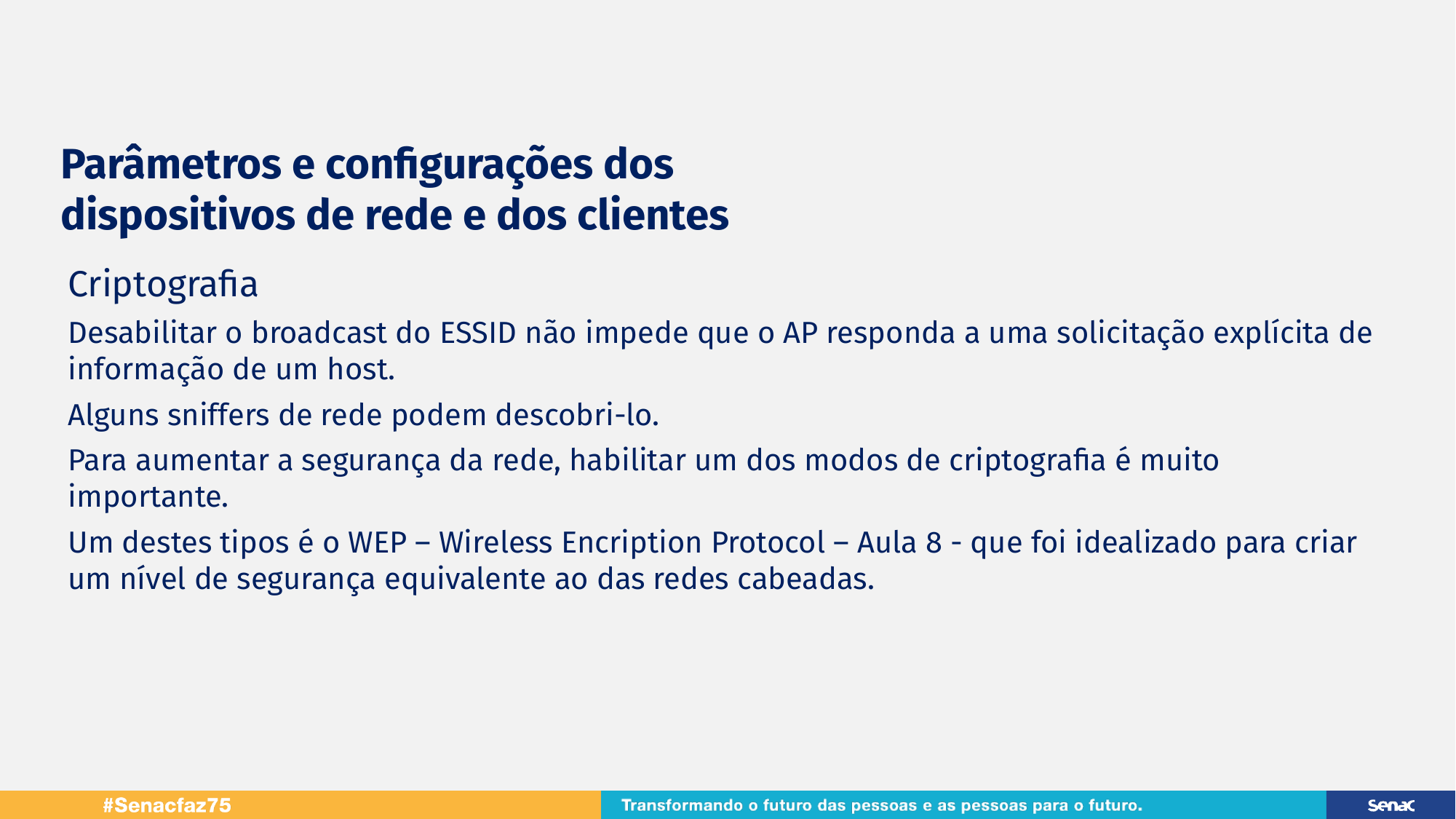

Parâmetros e configurações dos
dispositivos de rede e dos clientes
Criptografia
Desabilitar o broadcast do ESSID não impede que o AP responda a uma solicitação explícita de informação de um host.
Alguns sniffers de rede podem descobri-lo.
Para aumentar a segurança da rede, habilitar um dos modos de criptografia é muito importante.
Um destes tipos é o WEP – Wireless Encription Protocol – Aula 8 - que foi idealizado para criar um nível de segurança equivalente ao das redes cabeadas.